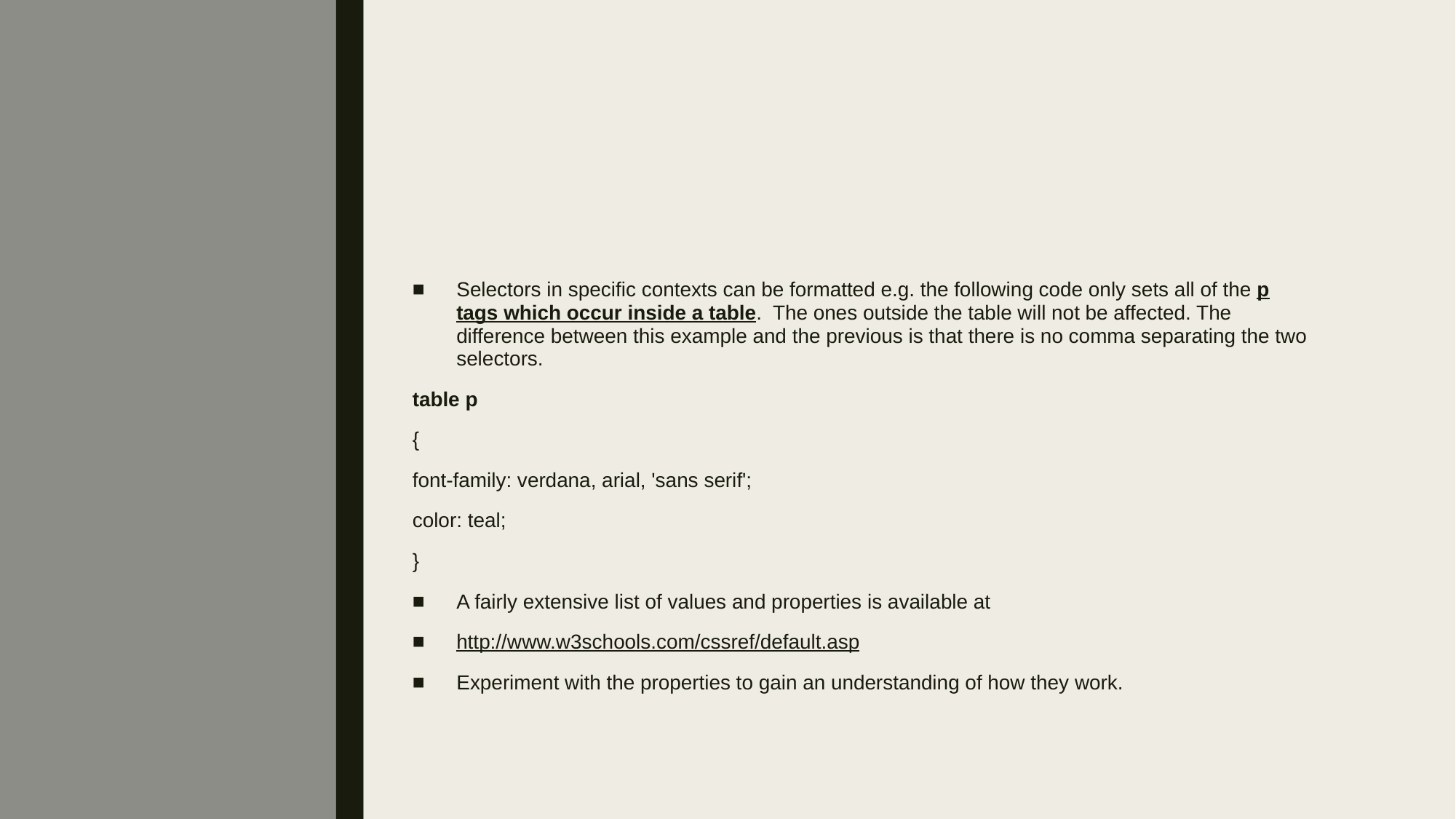

Selectors in specific contexts can be formatted e.g. the following code only sets all of the p tags which occur inside a table.  The ones outside the table will not be affected. The difference between this example and the previous is that there is no comma separating the two selectors.
table p
{
font-family: verdana, arial, 'sans serif';
color: teal;
}
A fairly extensive list of values and properties is available at
http://www.w3schools.com/cssref/default.asp
Experiment with the properties to gain an understanding of how they work.